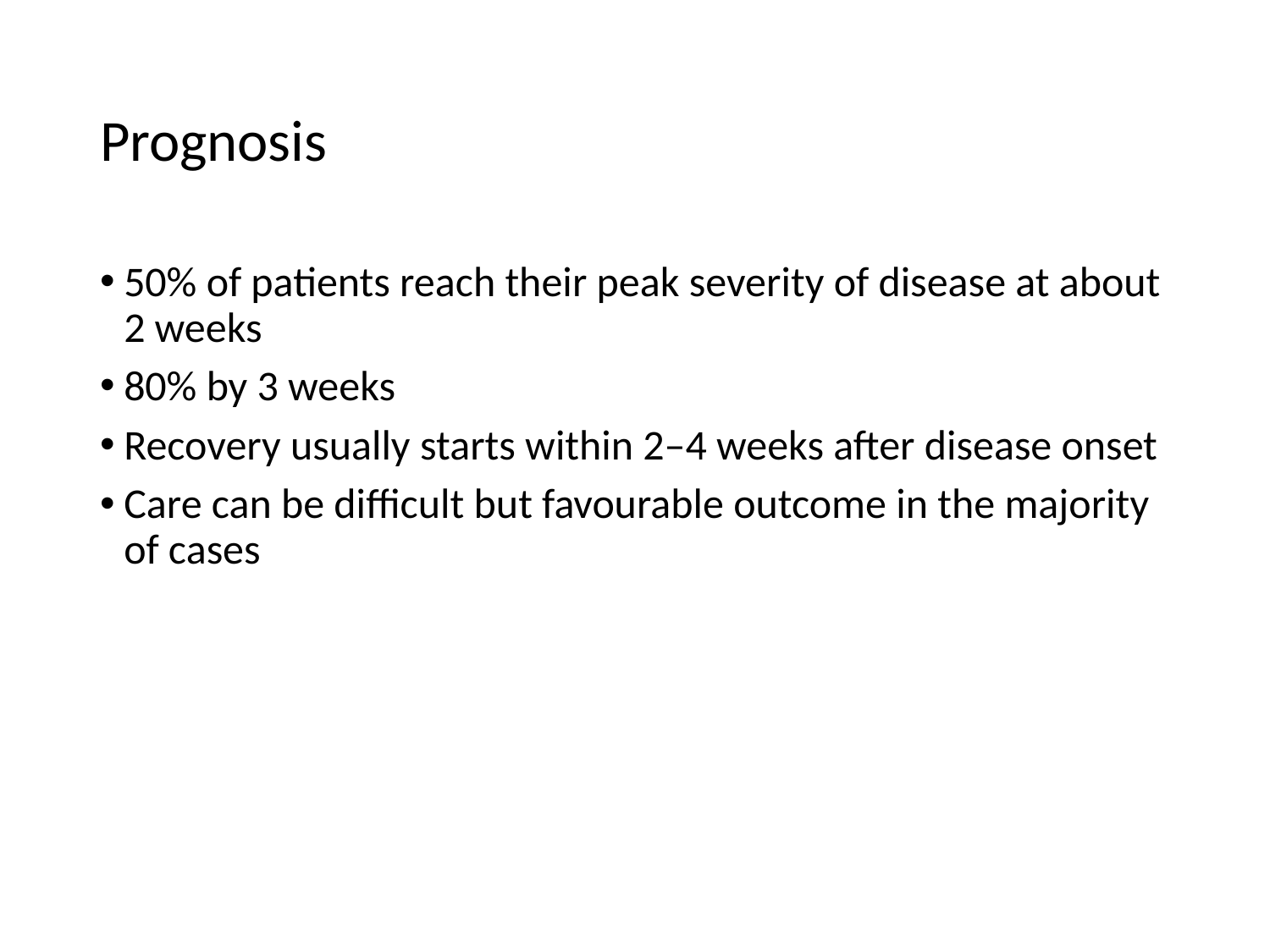

# Prognosis
50% of patients reach their peak severity of disease at about 2 weeks
80% by 3 weeks
Recovery usually starts within 2–4 weeks after disease onset
Care can be difficult but favourable outcome in the majority of cases